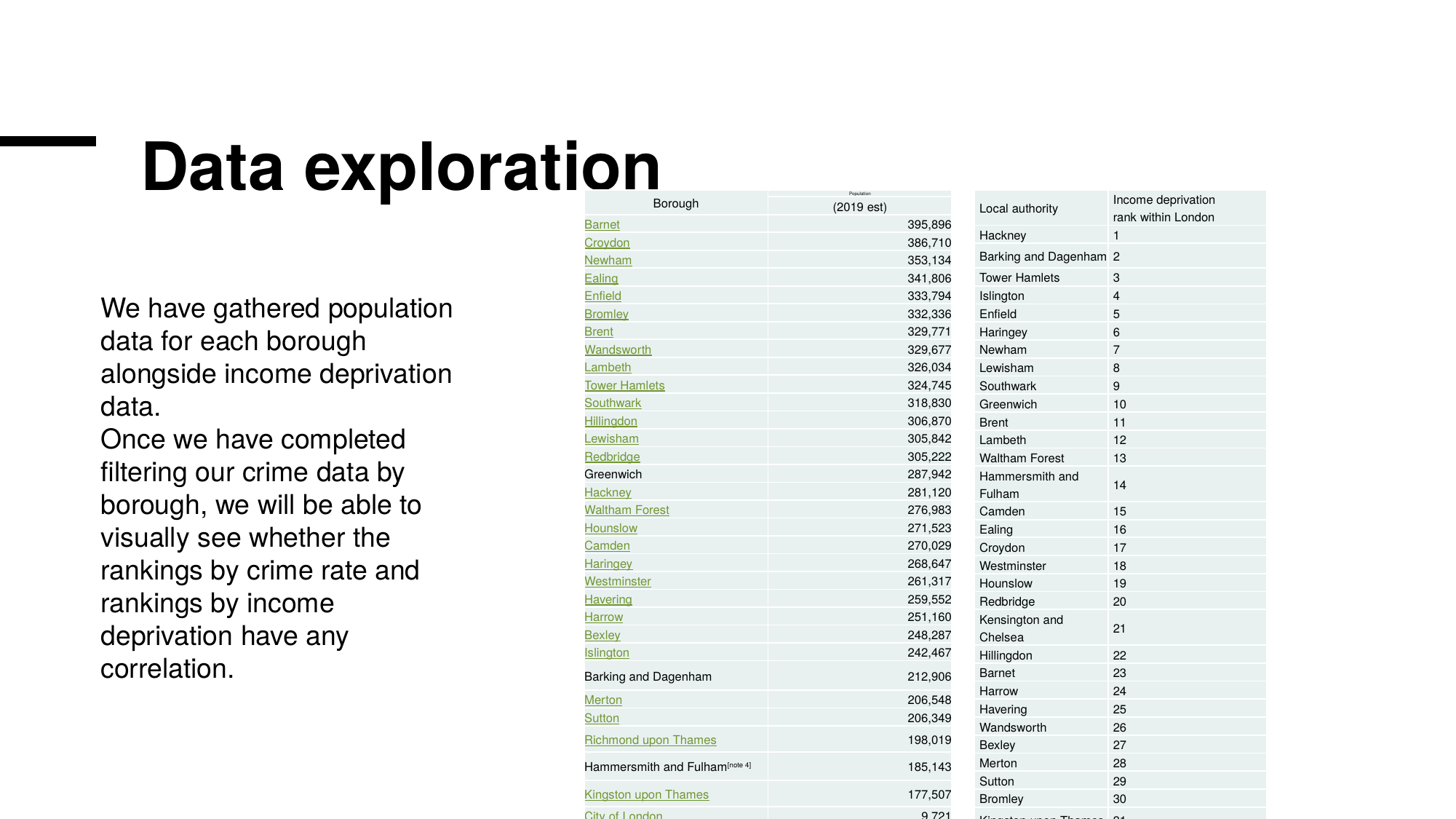

# Data exploration
| Local authority | Income deprivation rank within London |
| --- | --- |
| Hackney | 1 |
| Barking and Dagenham | 2 |
| Tower Hamlets | 3 |
| Islington | 4 |
| Enfield | 5 |
| Haringey | 6 |
| Newham | 7 |
| Lewisham | 8 |
| Southwark | 9 |
| Greenwich | 10 |
| Brent | 11 |
| Lambeth | 12 |
| Waltham Forest | 13 |
| Hammersmith and Fulham | 14 |
| Camden | 15 |
| Ealing | 16 |
| Croydon | 17 |
| Westminster | 18 |
| Hounslow | 19 |
| Redbridge | 20 |
| Kensington and Chelsea | 21 |
| Hillingdon | 22 |
| Barnet | 23 |
| Harrow | 24 |
| Havering | 25 |
| Wandsworth | 26 |
| Bexley | 27 |
| Merton | 28 |
| Sutton | 29 |
| Bromley | 30 |
| Kingston upon Thames | 31 |
| City of London | 32 |
| Richmond upon Thames | 33 |
| Borough | Population |
| --- | --- |
|  | (2019 est) |
| Barnet | 395,896 |
| Croydon | 386,710 |
| Newham | 353,134 |
| Ealing | 341,806 |
| Enfield | 333,794 |
| Bromley | 332,336 |
| Brent | 329,771 |
| Wandsworth | 329,677 |
| Lambeth | 326,034 |
| Tower Hamlets | 324,745 |
| Southwark | 318,830 |
| Hillingdon | 306,870 |
| Lewisham | 305,842 |
| Redbridge | 305,222 |
| Greenwich | 287,942 |
| Hackney | 281,120 |
| Waltham Forest | 276,983 |
| Hounslow | 271,523 |
| Camden | 270,029 |
| Haringey | 268,647 |
| Westminster | 261,317 |
| Havering | 259,552 |
| Harrow | 251,160 |
| Bexley | 248,287 |
| Islington | 242,467 |
| Barking and Dagenham | 212,906 |
| Merton | 206,548 |
| Sutton | 206,349 |
| Richmond upon Thames | 198,019 |
| Hammersmith and Fulham[note 4] | 185,143 |
| Kingston upon Thames | 177,507 |
| City of London | 9,721 |
| Kensington and Chelsea | 156,130 |
We have gathered population data for each borough alongside income deprivation data.
Once we have completed filtering our crime data by borough, we will be able to visually see whether the rankings by crime rate and rankings by income deprivation have any correlation.